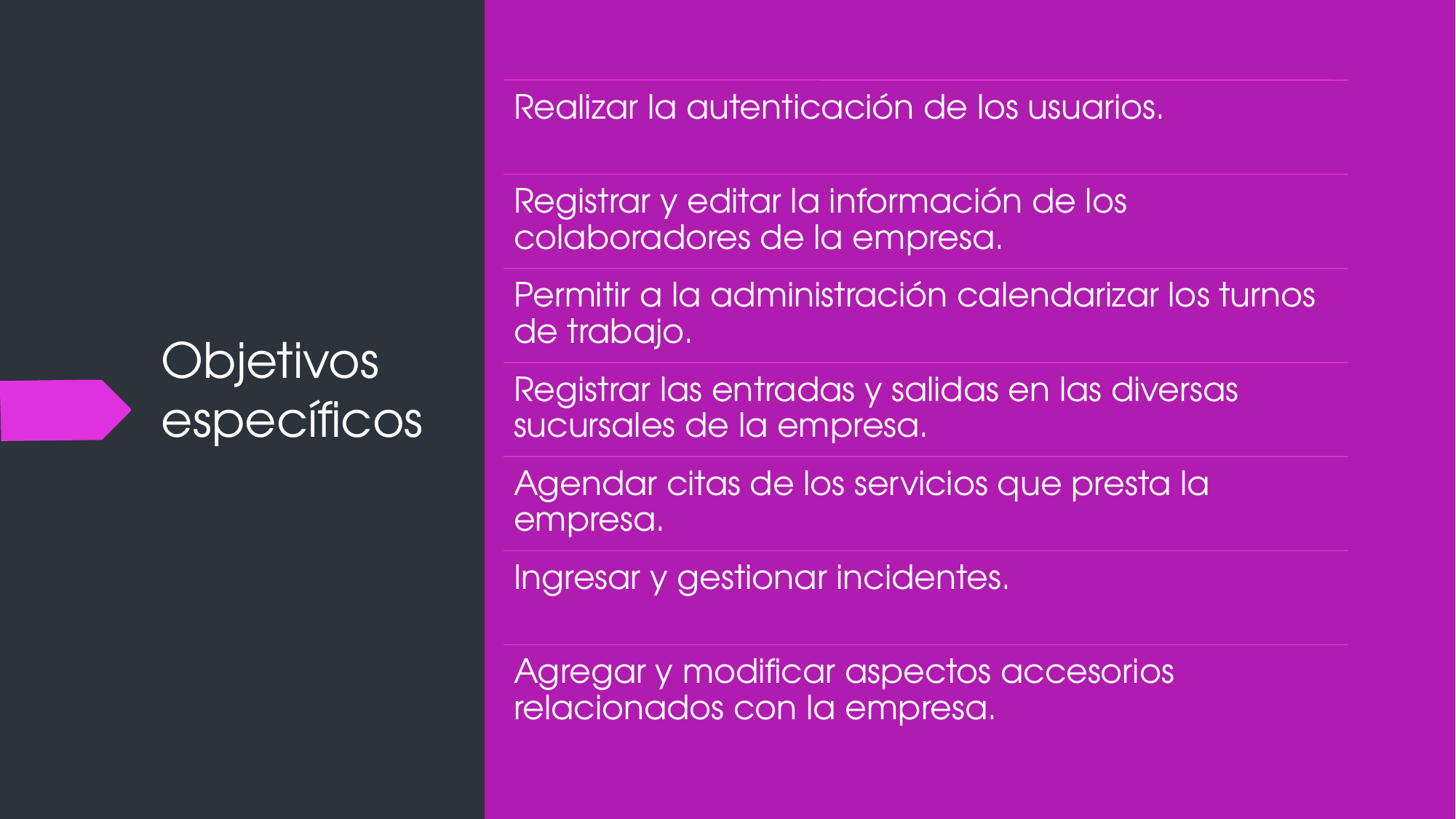

# Objetivos específicos
Realizar la autenticación de los usuarios.
Registrar y editar la información de los colaboradores de la empresa.
Permitir a la administración calendarizar los turnos de trabajo.
Registrar las entradas y salidas en las diversas sucursales de la empresa.
Agendar citas de los servicios que presta la empresa.
Ingresar y gestionar incidentes.
Agregar y modificar aspectos accesorios relacionados con la empresa.